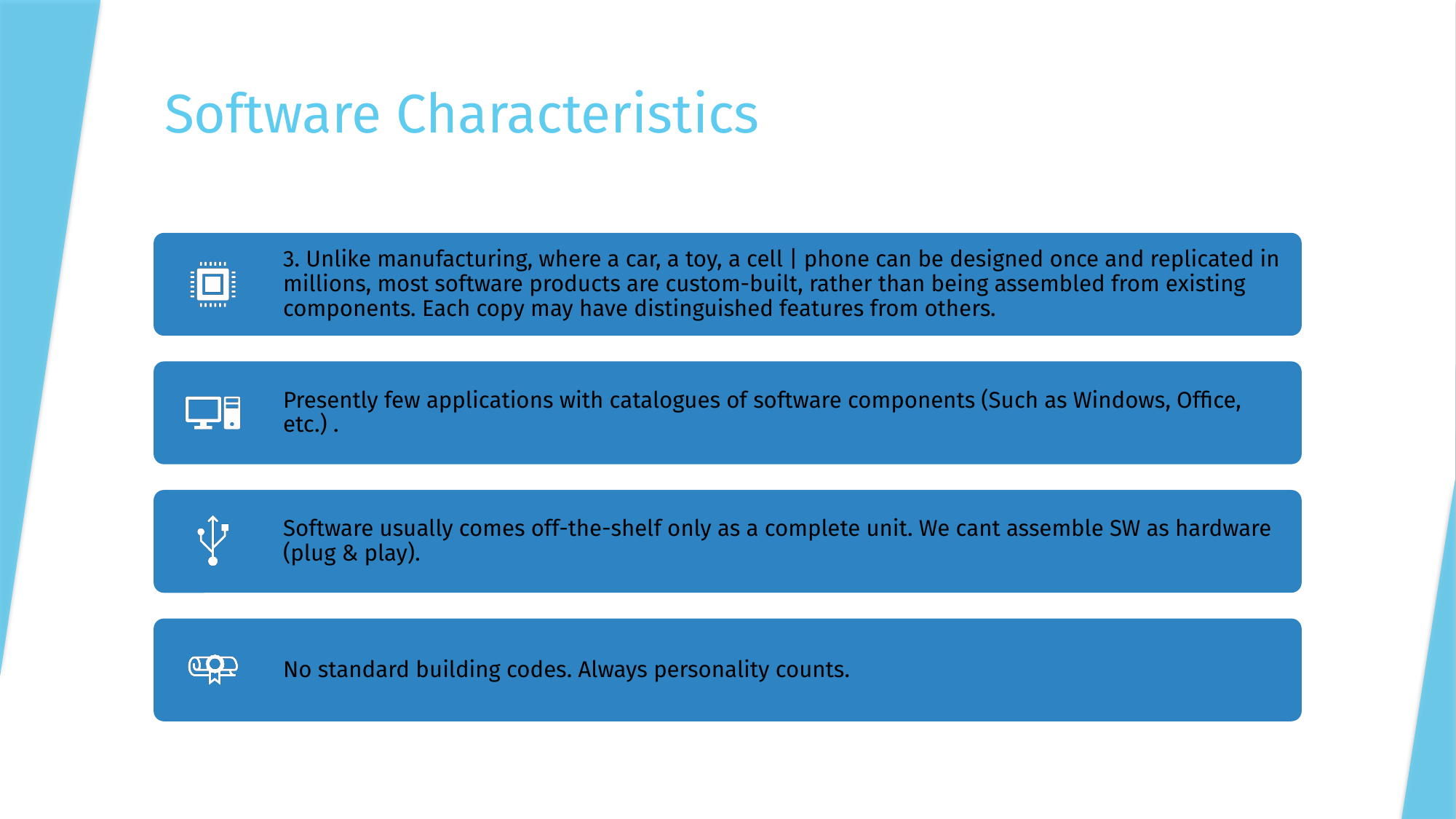

# Software Characteristics
3. Unlike manufacturing, where a car, a toy, a cell | phone can be designed once and replicated in millions, most software products are custom-built, rather than being assembled from existing components. Each copy may have distinguished features from others.
Presently few applications with catalogues of software components (Such as Windows, Office, etc.) .
Software usually comes off-the-shelf only as a complete unit. We cant assemble SW as hardware (plug & play).
No standard building codes. Always personality counts.